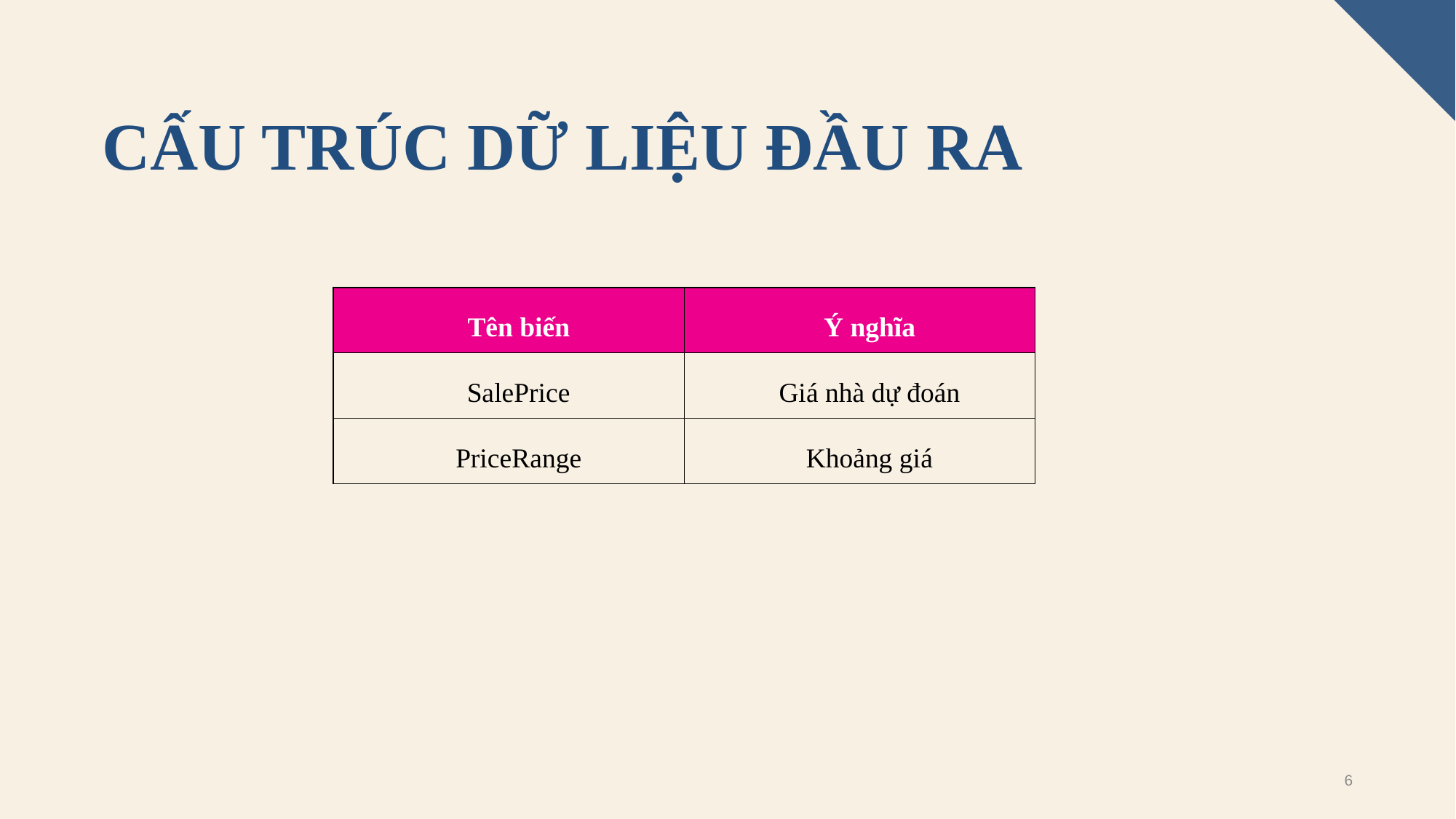

# Cấu trúc dữ liệu đầu ra
| Tên biến | Ý nghĩa |
| --- | --- |
| SalePrice | Giá nhà dự đoán |
| PriceRange | Khoảng giá |

6